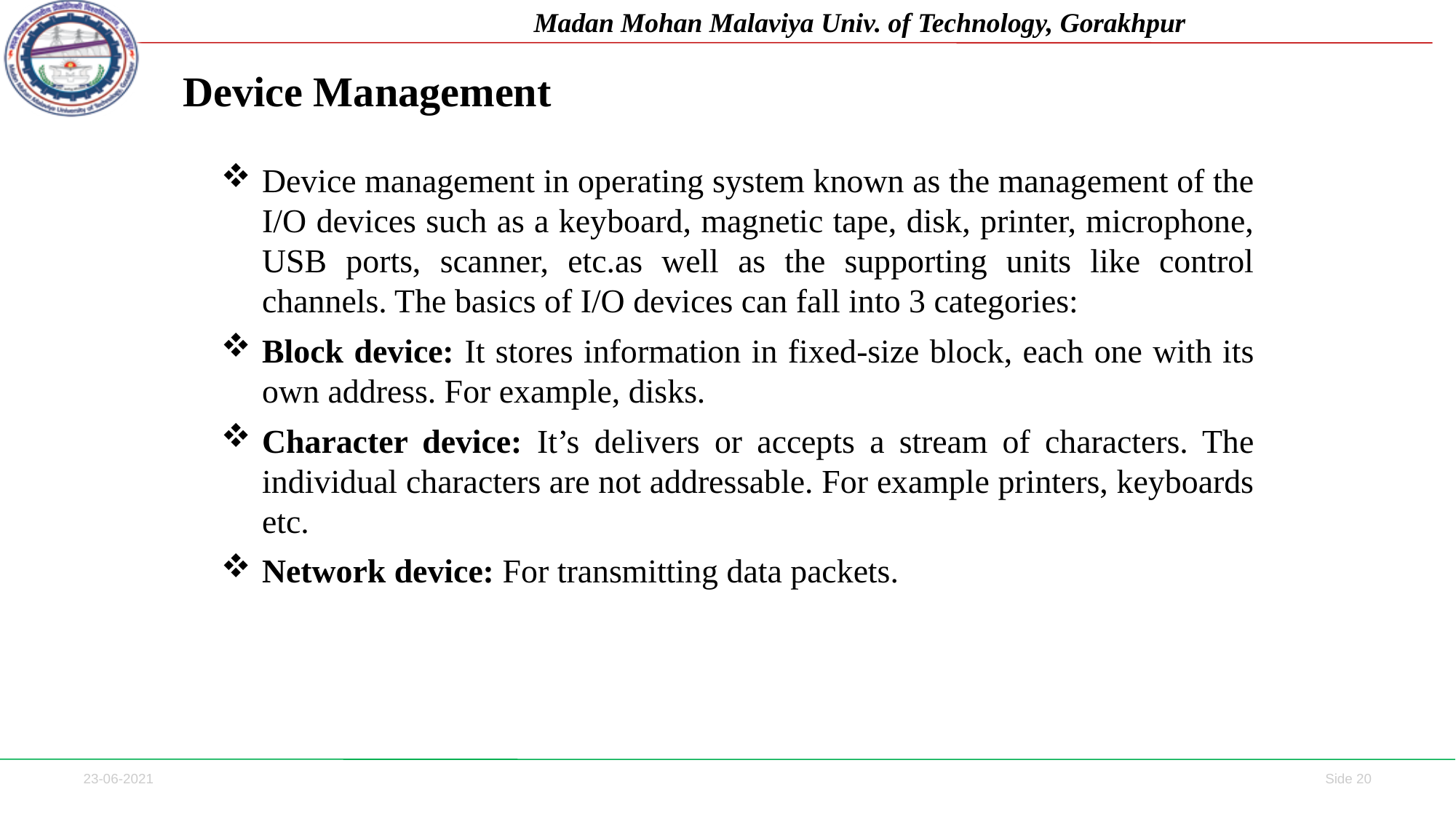

# Device Management
Device management in operating system known as the management of the I/O devices such as a keyboard, magnetic tape, disk, printer, microphone, USB ports, scanner, etc.as well as the supporting units like control channels. The basics of I/O devices can fall into 3 categories:
Block device: It stores information in fixed-size block, each one with its own address. For example, disks.
Character device: It’s delivers or accepts a stream of characters. The individual characters are not addressable. For example printers, keyboards etc.
Network device: For transmitting data packets.